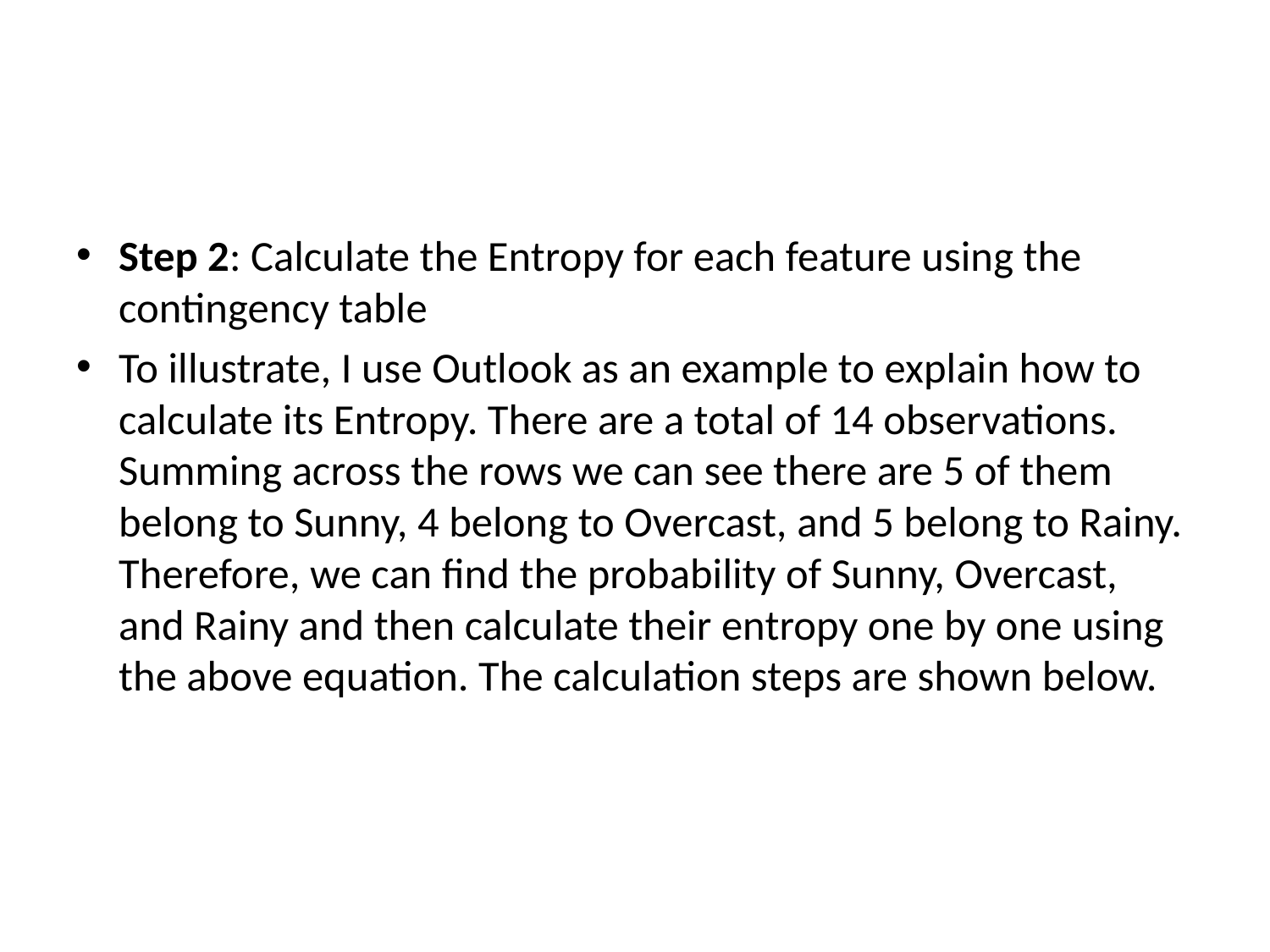

#
Step 2: Calculate the Entropy for each feature using the contingency table
To illustrate, I use Outlook as an example to explain how to calculate its Entropy. There are a total of 14 observations. Summing across the rows we can see there are 5 of them belong to Sunny, 4 belong to Overcast, and 5 belong to Rainy. Therefore, we can find the probability of Sunny, Overcast, and Rainy and then calculate their entropy one by one using the above equation. The calculation steps are shown below.